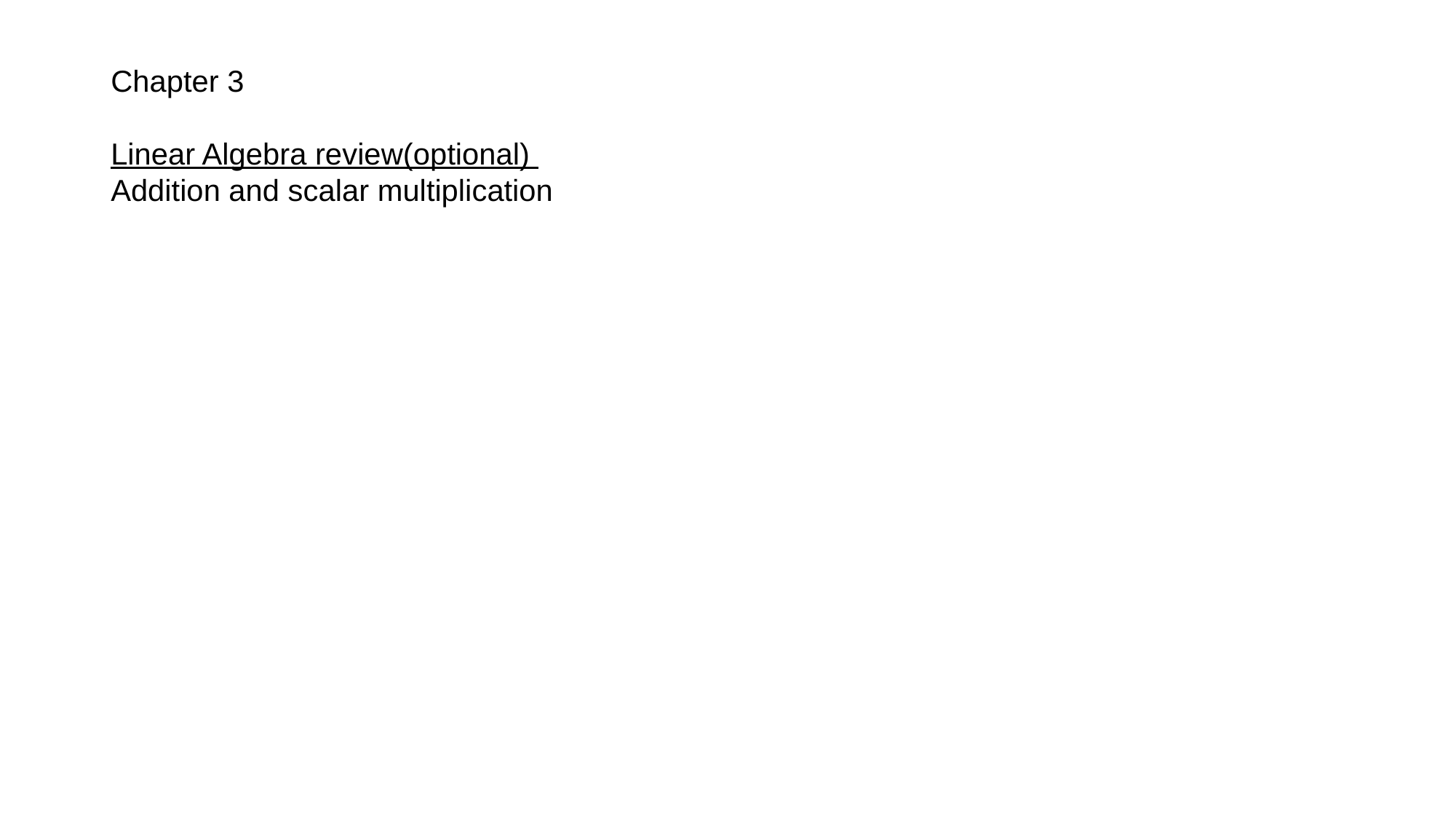

Chapter 3

Linear Algebra review(optional)
Addition and scalar multiplication